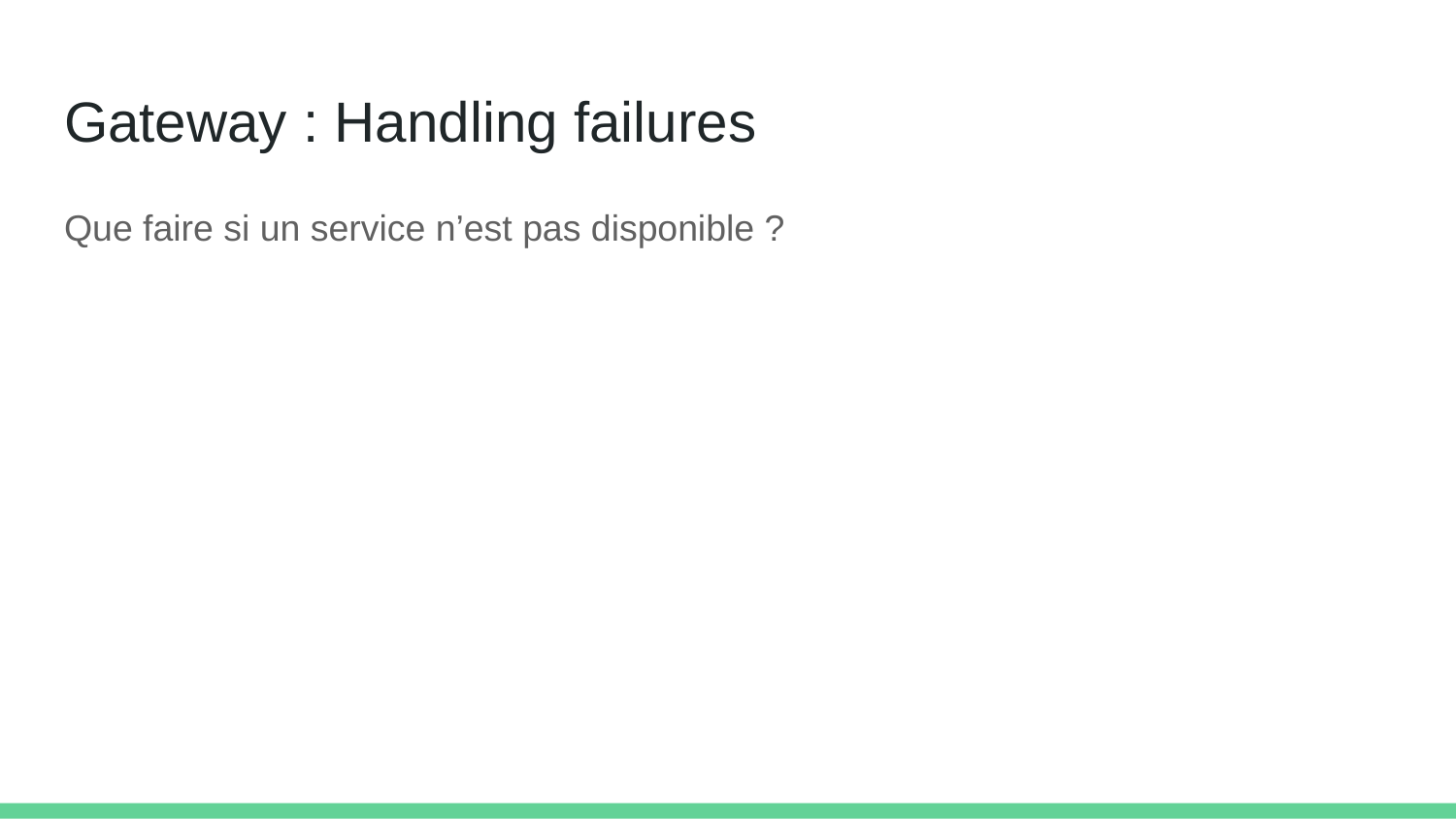

# Gateway : Handling failures
Que faire si un service n’est pas disponible ?